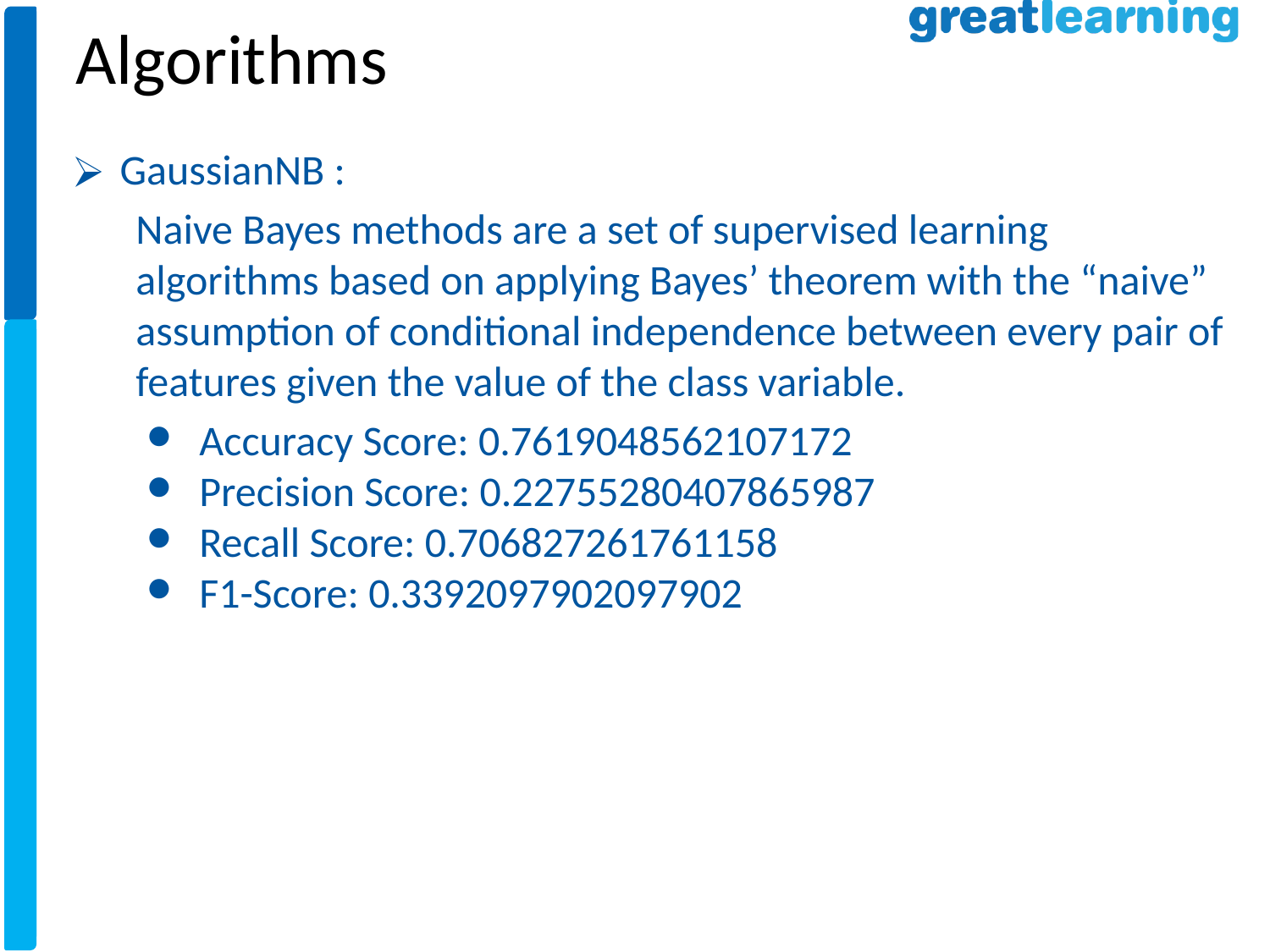

Algorithms

GaussianNB :
Naive Bayes methods are a set of supervised learning algorithms based on applying Bayes’ theorem with the “naive” assumption of conditional independence between every pair of features given the value of the class variable.
Accuracy Score: 0.7619048562107172
Precision Score: 0.22755280407865987
Recall Score: 0.706827261761158
F1-Score: 0.3392097902097902